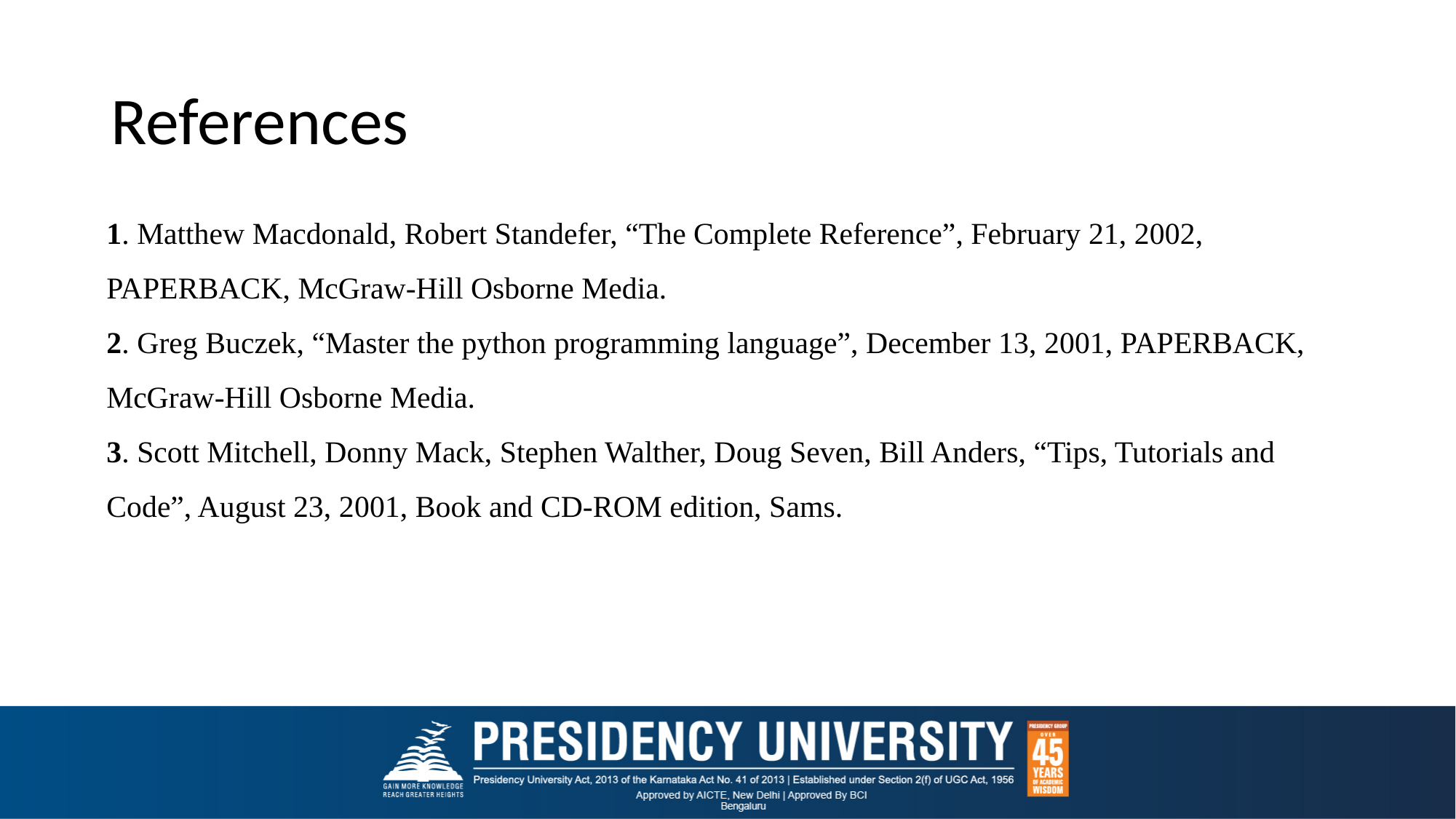

# References
1. Matthew Macdonald, Robert Standefer, “The Complete Reference”, February 21, 2002, PAPERBACK, McGraw-Hill Osborne Media.
2. Greg Buczek, “Master the python programming language”, December 13, 2001, PAPERBACK, McGraw-Hill Osborne Media.
3. Scott Mitchell, Donny Mack, Stephen Walther, Doug Seven, Bill Anders, “Tips, Tutorials and Code”, August 23, 2001, Book and CD-ROM edition, Sams.